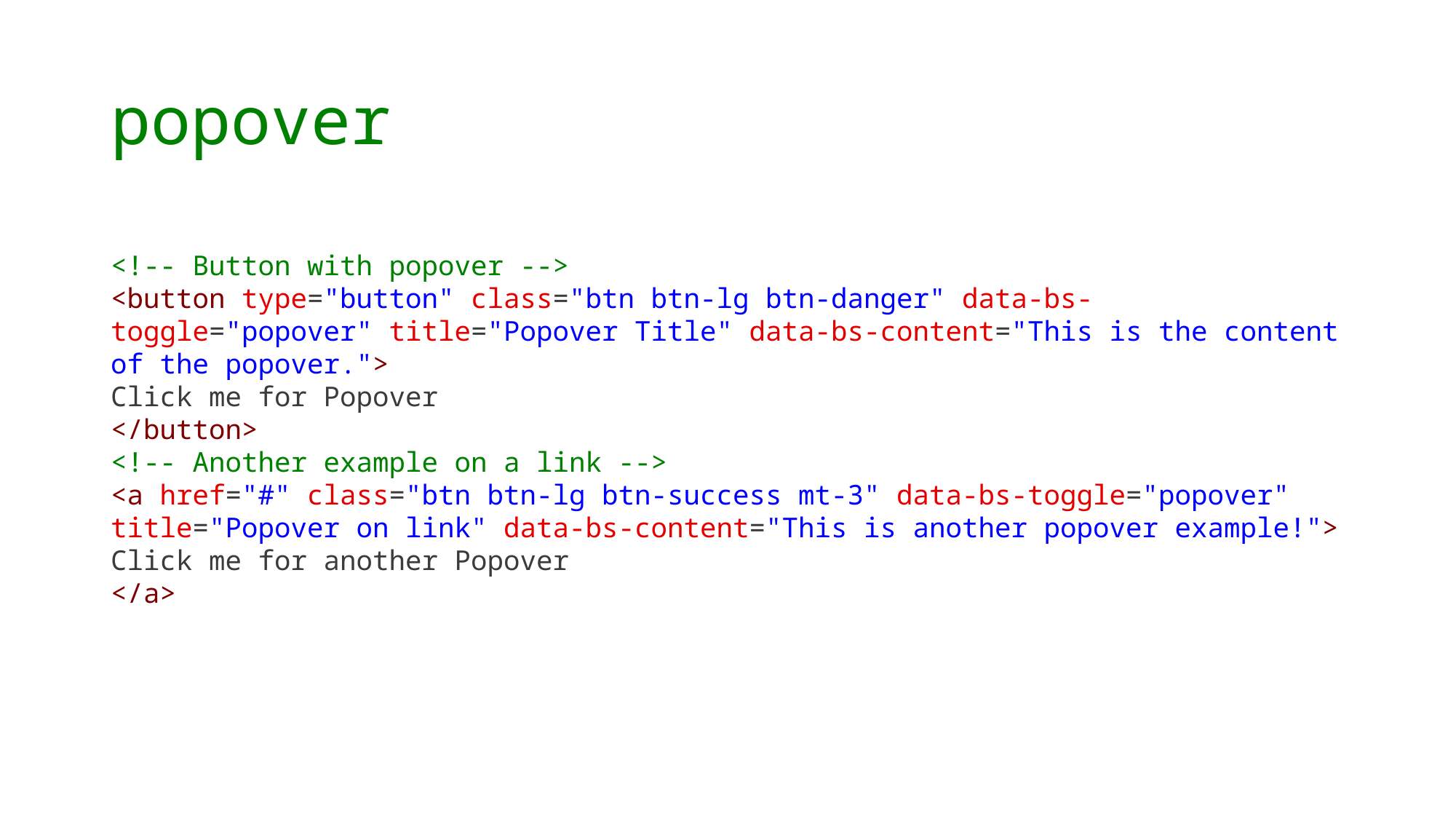

# popover
<!-- Button with popover -->
<button type="button" class="btn btn-lg btn-danger" data-bs-toggle="popover" title="Popover Title" data-bs-content="This is the content of the popover.">
Click me for Popover
</button>
<!-- Another example on a link -->
<a href="#" class="btn btn-lg btn-success mt-3" data-bs-toggle="popover" title="Popover on link" data-bs-content="This is another popover example!">
Click me for another Popover
</a>